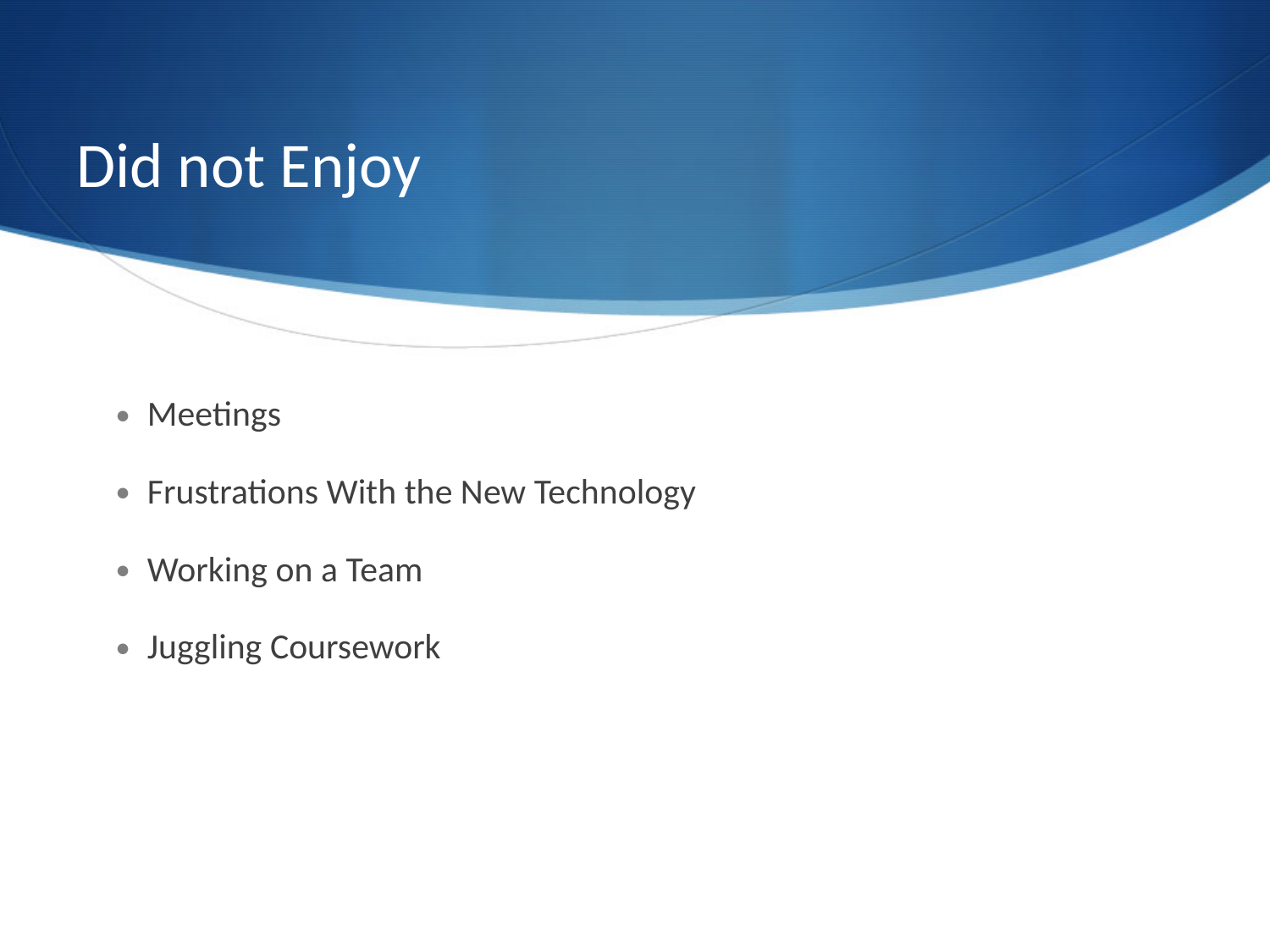

# Did not Enjoy
Meetings
Frustrations With the New Technology
Working on a Team
Juggling Coursework
8